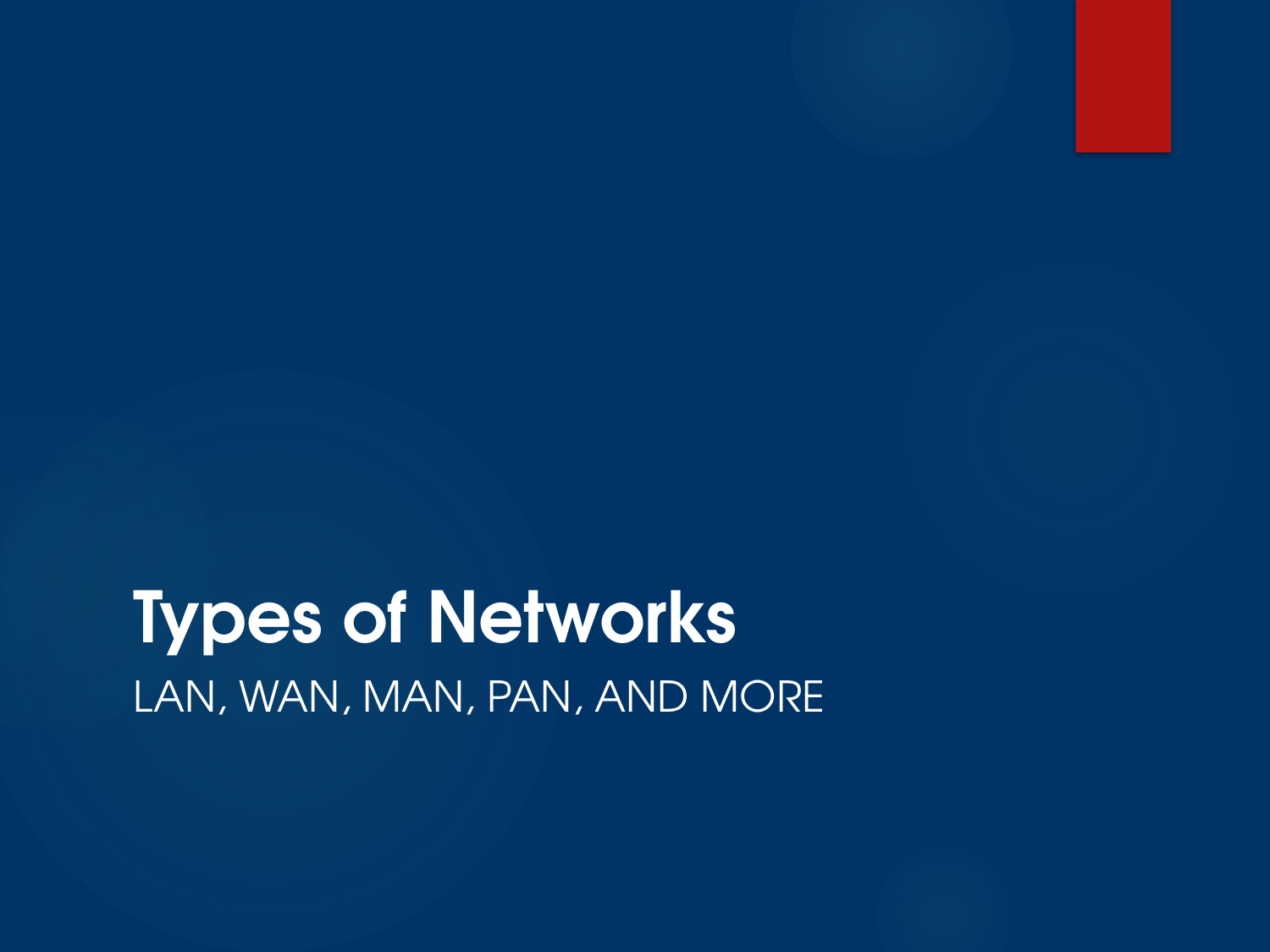

# Types of Networks
LAN, WAN, MAN, PAN, and More